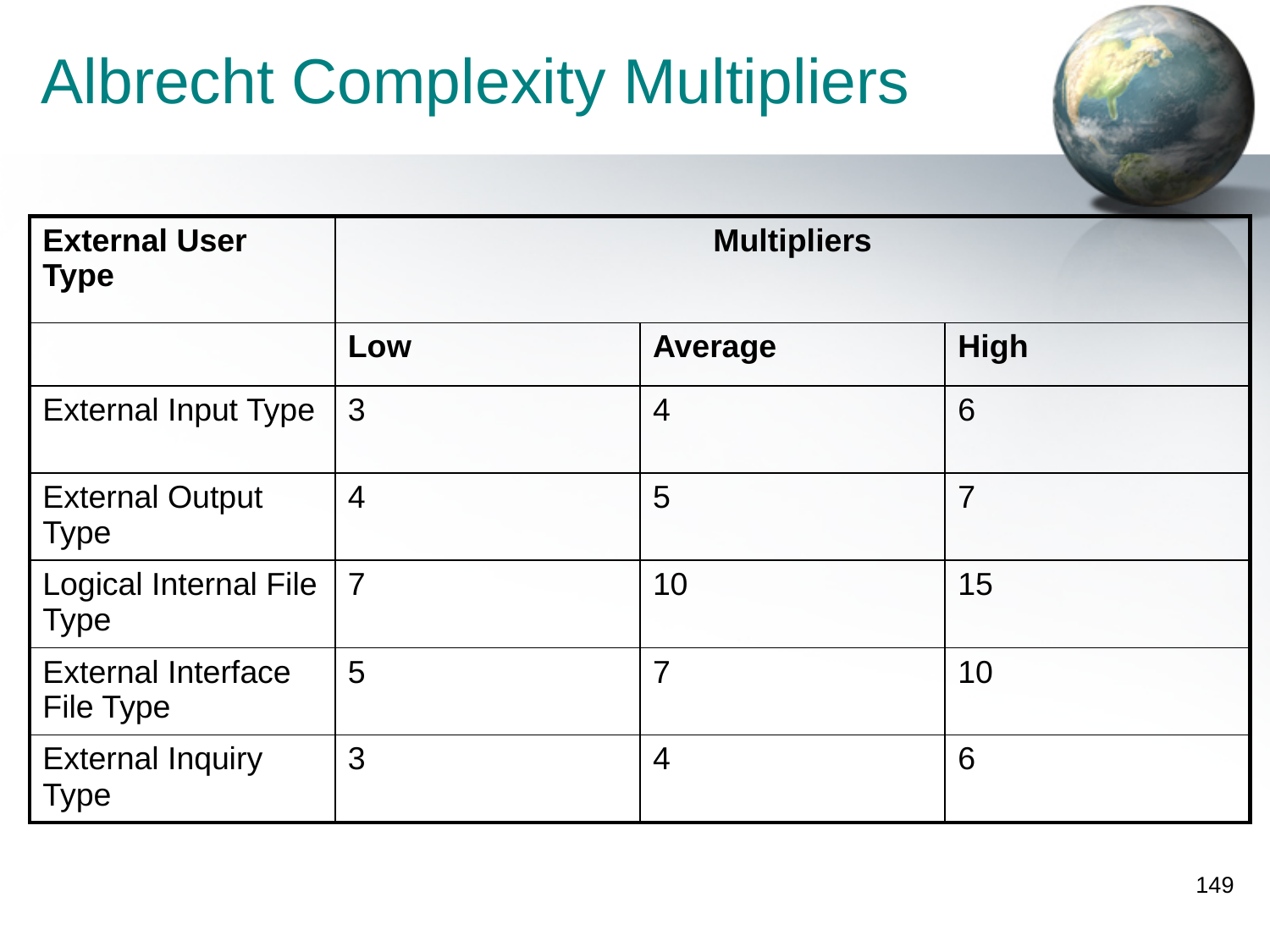

# Albrecht Complexity Multipliers
| External User Type | Multipliers |  |  |
| --- | --- | --- | --- |
|  | Low | Average | High |
| External Input Type | 3 | 4 | 6 |
| External Output Type | 4 | 5 | 7 |
| Logical Internal File Type | 7 | 10 | 15 |
| External Interface File Type | 5 | 7 | 10 |
| External Inquiry Type | 3 | 4 | 6 |
149